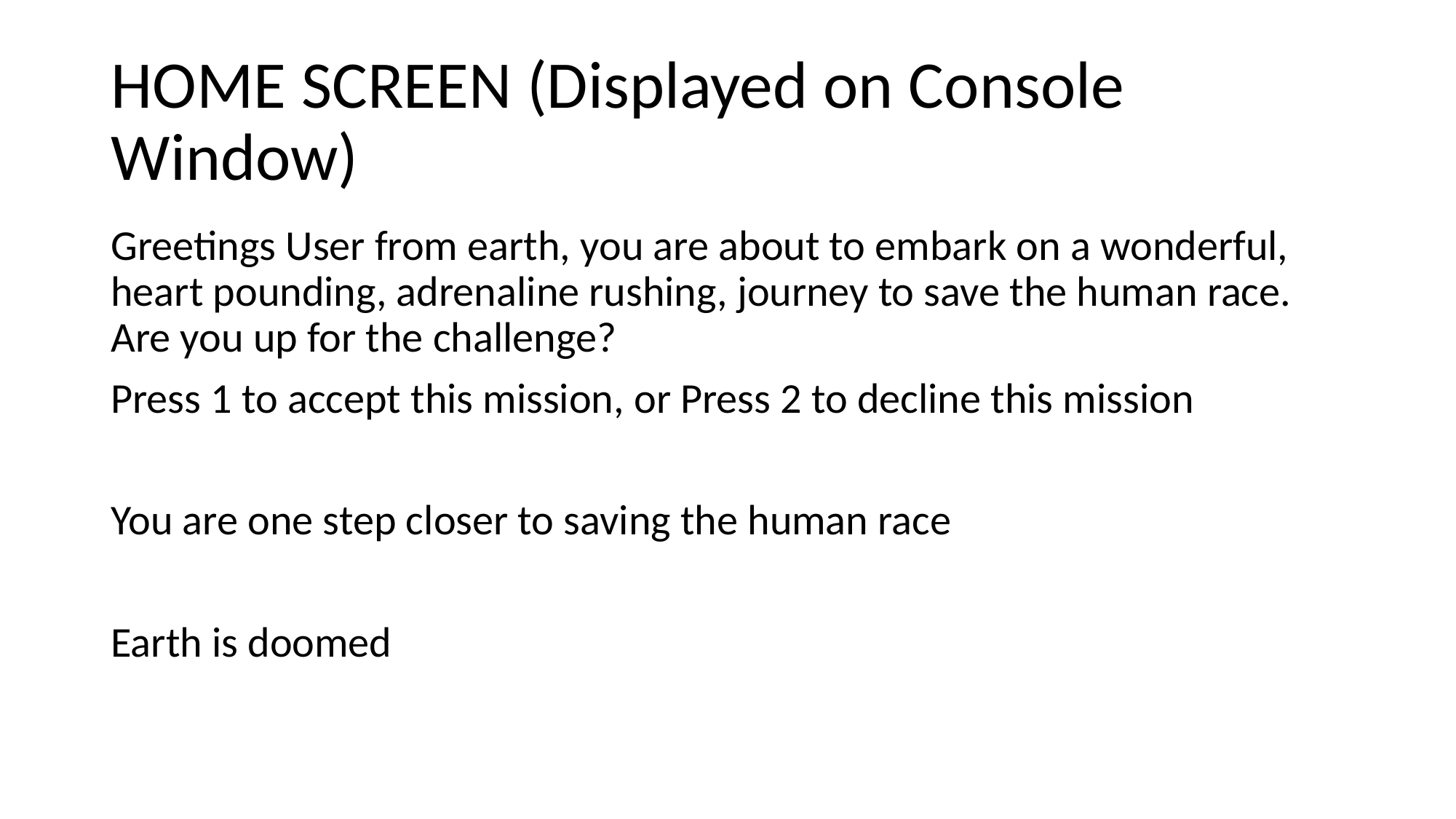

# HOME SCREEN (Displayed on Console Window)
Greetings User from earth, you are about to embark on a wonderful, heart pounding, adrenaline rushing, journey to save the human race. Are you up for the challenge?
Press 1 to accept this mission, or Press 2 to decline this mission

You are one step closer to saving the human race

Earth is doomed